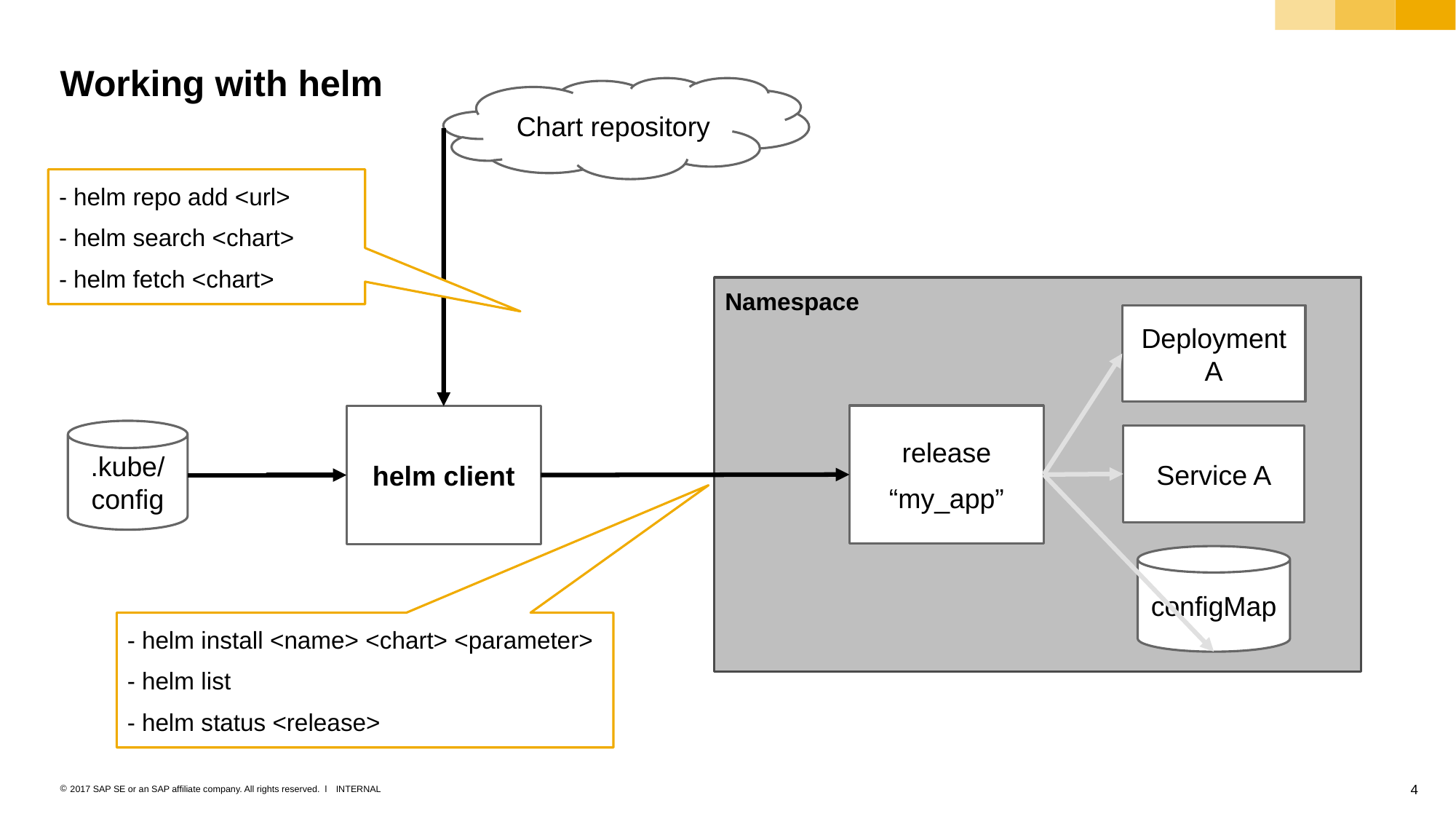

# Working with helm
Chart repository
- helm repo add <url>
- helm search <chart>
- helm fetch <chart>
Namespace
Deployment A
release
“my_app”
helm client
.kube/ config
Service A
configMap
- helm install <name> <chart> <parameter>
- helm list
- helm status <release>